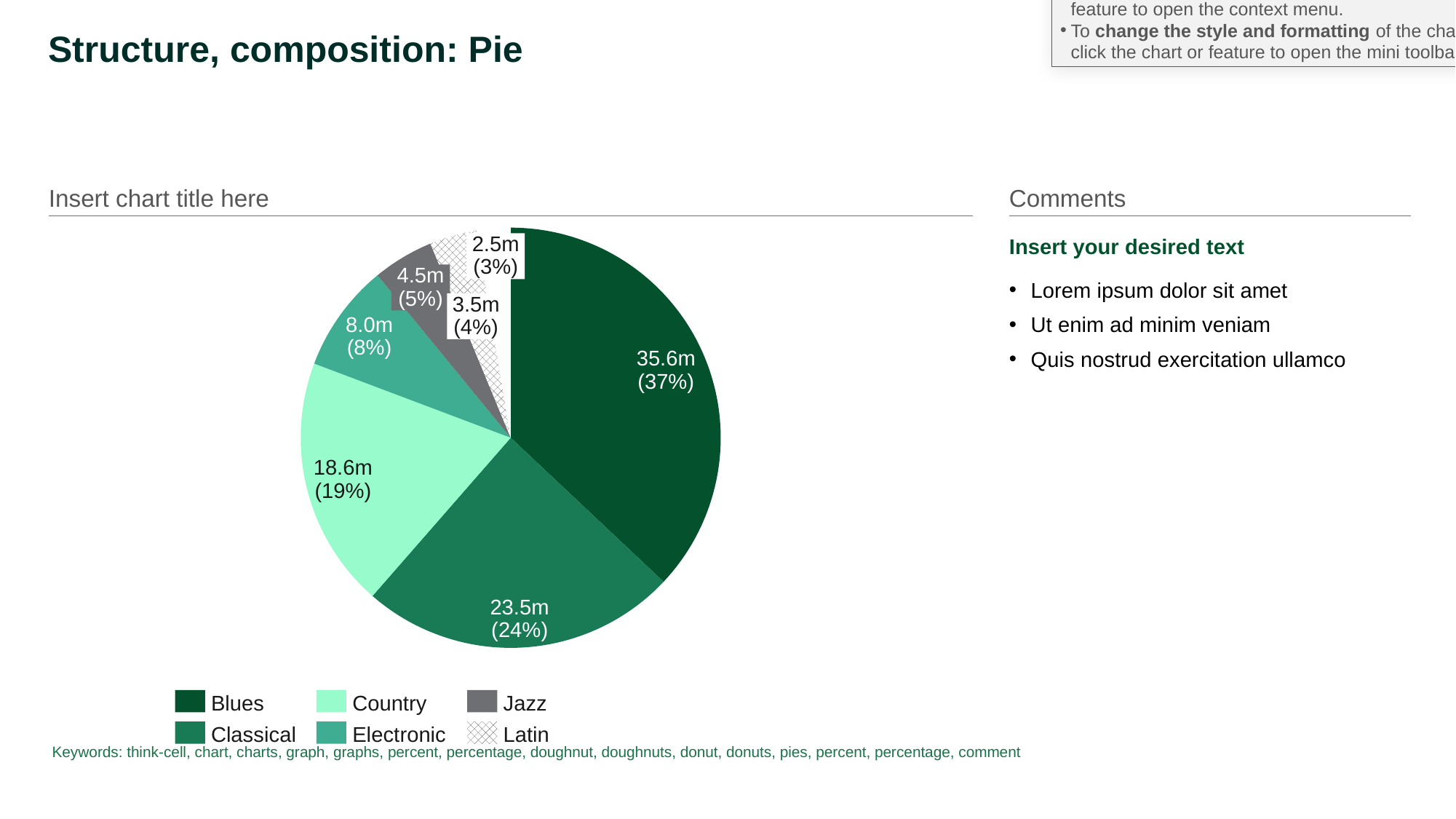

This slide contains a think-cell chart.
To open the chart's internal datasheet, double-click any empty space in the chart.
To add annotations (e.g., labels), right-click the chart or a chart feature to open the context menu.
To change the style and formatting of the chart or a feature, click the chart or feature to open the mini toolbar.
# Structure, composition: Pie
Insert chart title here
Comments
Insert your desired text
Lorem ipsum dolor sit amet
Ut enim ad minim veniam
Quis nostrud exercitation ullamco

### Chart

| Category |  |
|---|---|
2.5m
(3%)
4.5m
(5%)
3.5m
(4%)
8.0m
(8%)
35.6m
(37%)
18.6m
(19%)
23.5m
(24%)
Blues
Country
Jazz

Classical
Electronic
Latin

Keywords: think-cell, chart, charts, graph, graphs, percent, percentage, doughnut, doughnuts, donut, donuts, pies, percent, percentage, comment